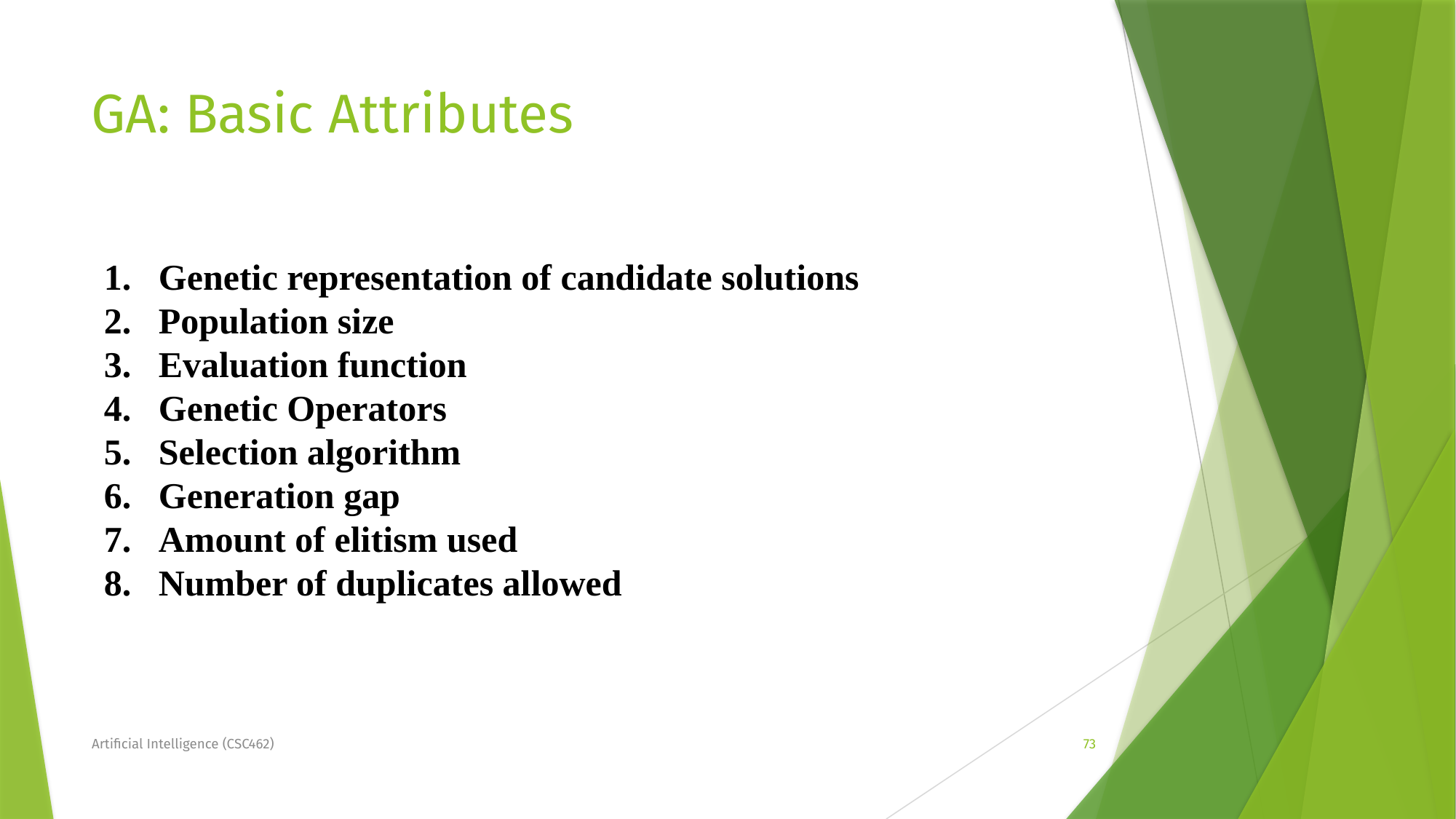

GA: Basic Attributes

Genetic representation of candidate solutions
Population size
Evaluation function
Genetic Operators
Selection algorithm
Generation gap
Amount of elitism used
Number of duplicates allowed
Artificial Intelligence (CSC462)
73